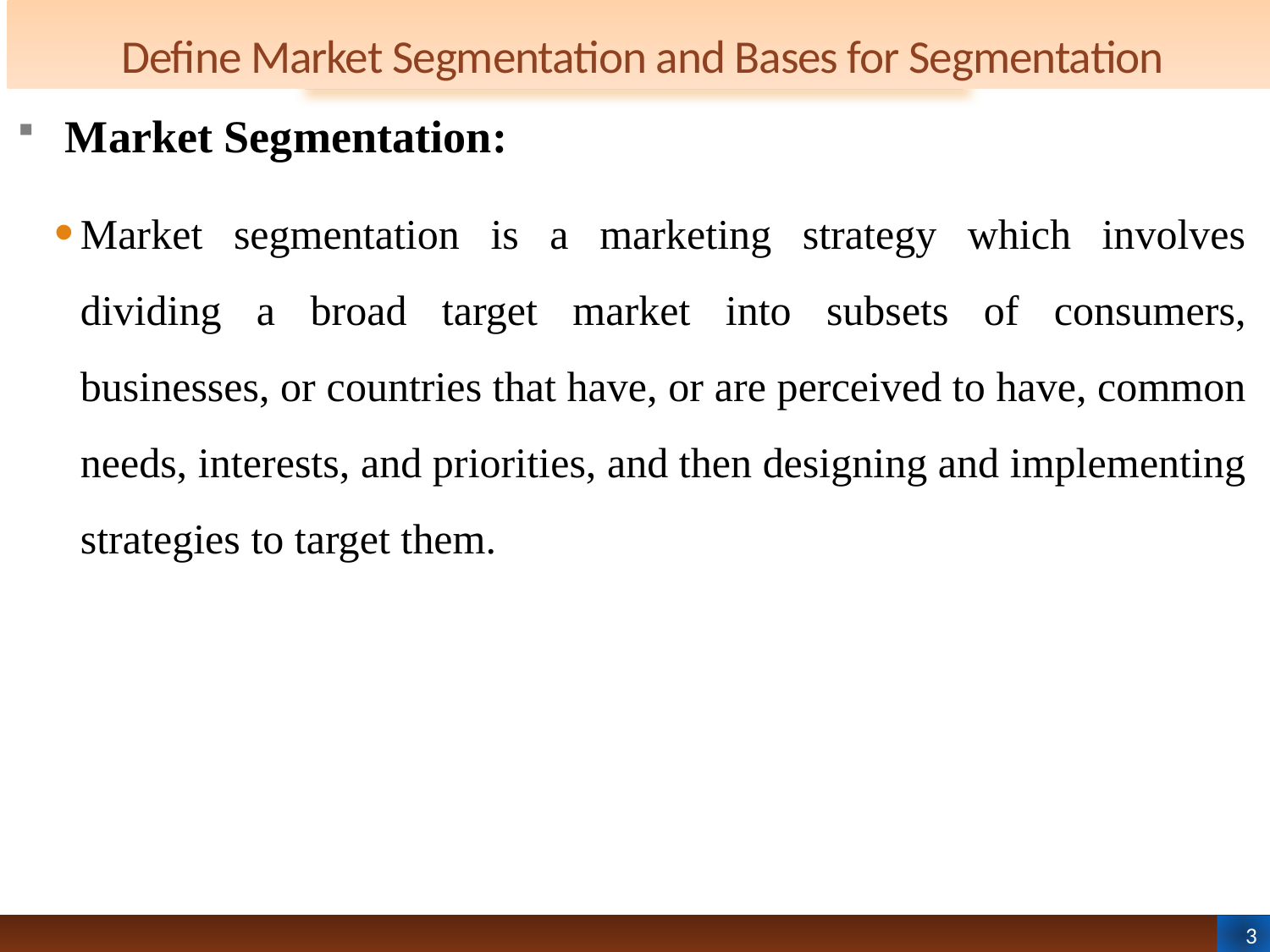

# Define Market Segmentation and Bases for Segmentation
Market Segmentation:
Market segmentation is a marketing strategy which involves dividing a broad target market into subsets of consumers, businesses, or countries that have, or are perceived to have, common needs, interests, and priorities, and then designing and implementing strategies to target them.
3